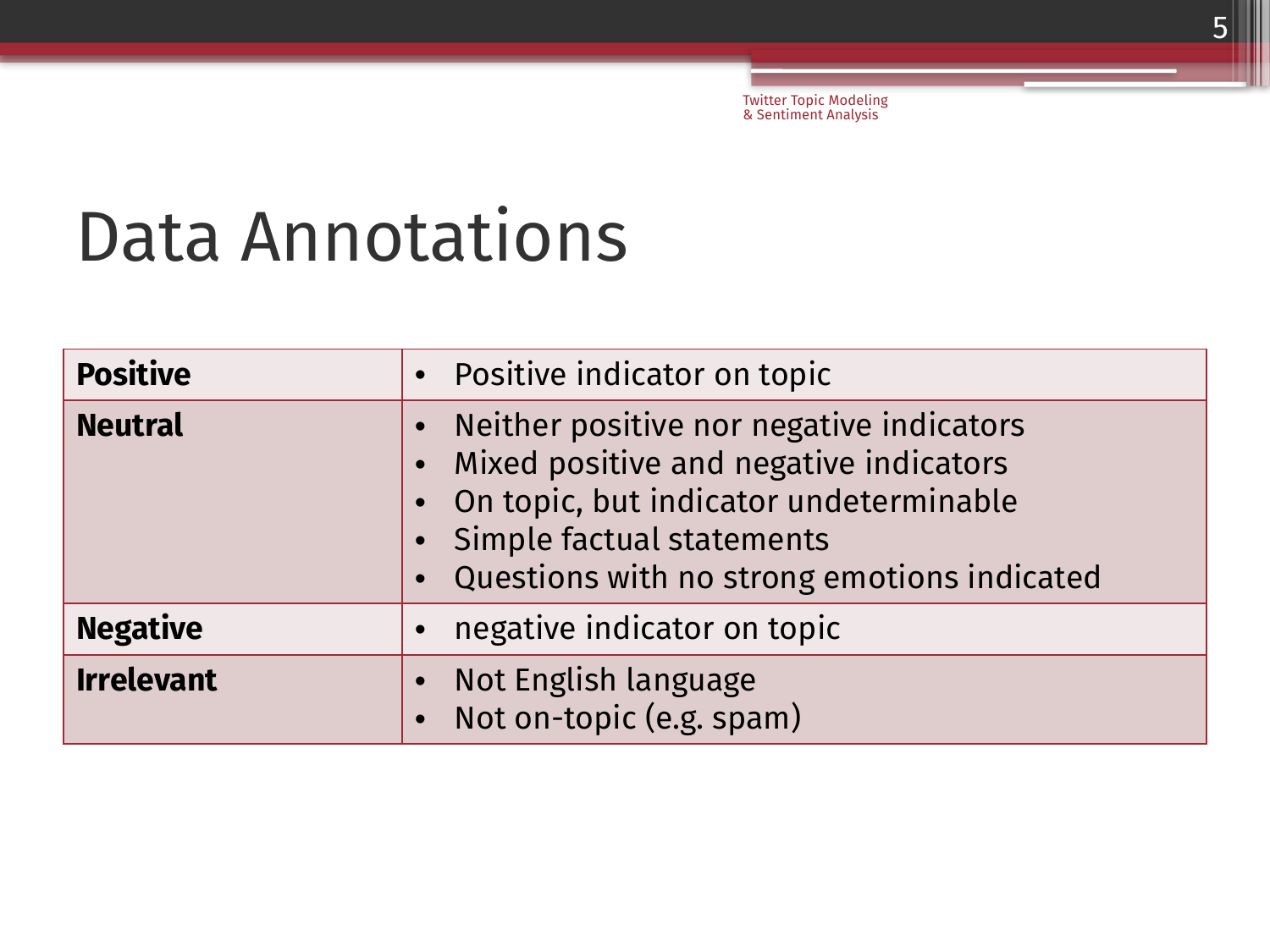

5
Twitter Topic Modeling & Sentiment Analysis
# Data Annotations
| Positive | Positive indicator on topic |
| --- | --- |
| Neutral | Neither positive nor negative indicators Mixed positive and negative indicators On topic, but indicator undeterminable Simple factual statements Questions with no strong emotions indicated |
| Negative | negative indicator on topic |
| Irrelevant | Not English language Not on-topic (e.g. spam) |